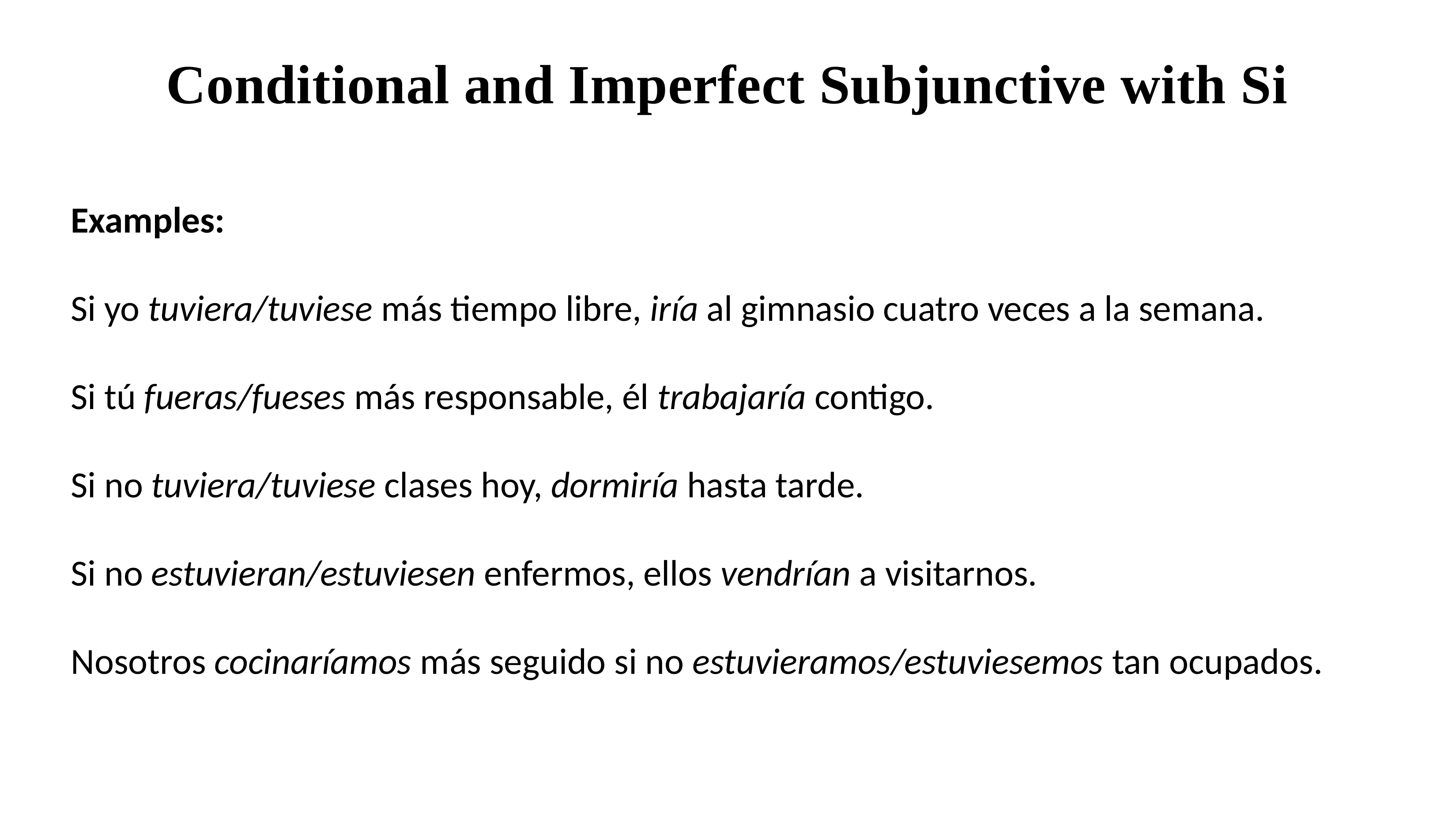

Conditional and Imperfect Subjunctive with Si
Examples:
Si yo tuviera/tuviese más tiempo libre, iría al gimnasio cuatro veces a la semana.
Si tú fueras/fueses más responsable, él trabajaría contigo.
Si no tuviera/tuviese clases hoy, dormiría hasta tarde.
Si no estuvieran/estuviesen enfermos, ellos vendrían a visitarnos.
Nosotros cocinaríamos más seguido si no estuvieramos/estuviesemos tan ocupados.